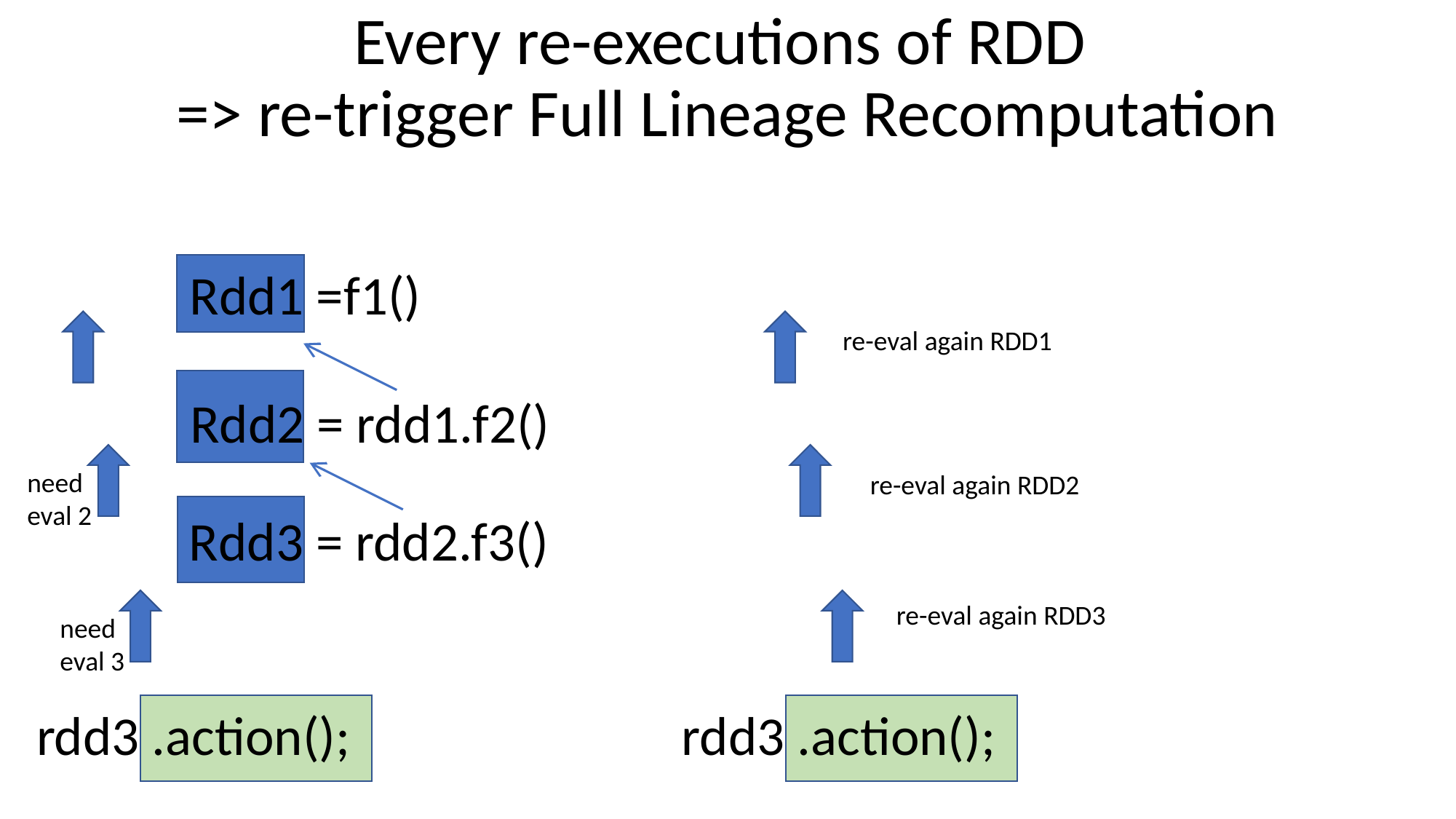

# Every re-executions of RDD => re-trigger Full Lineage Recomputation

Rdd1 =f1()

re-eval again RDD1

Rdd2 = rdd1.f2()

need
eval 2
re-eval again RDD2

Rdd3 = rdd2.f3()

re-eval again RDD3
need
eval 3
rdd3 .action();

rdd3 .action();